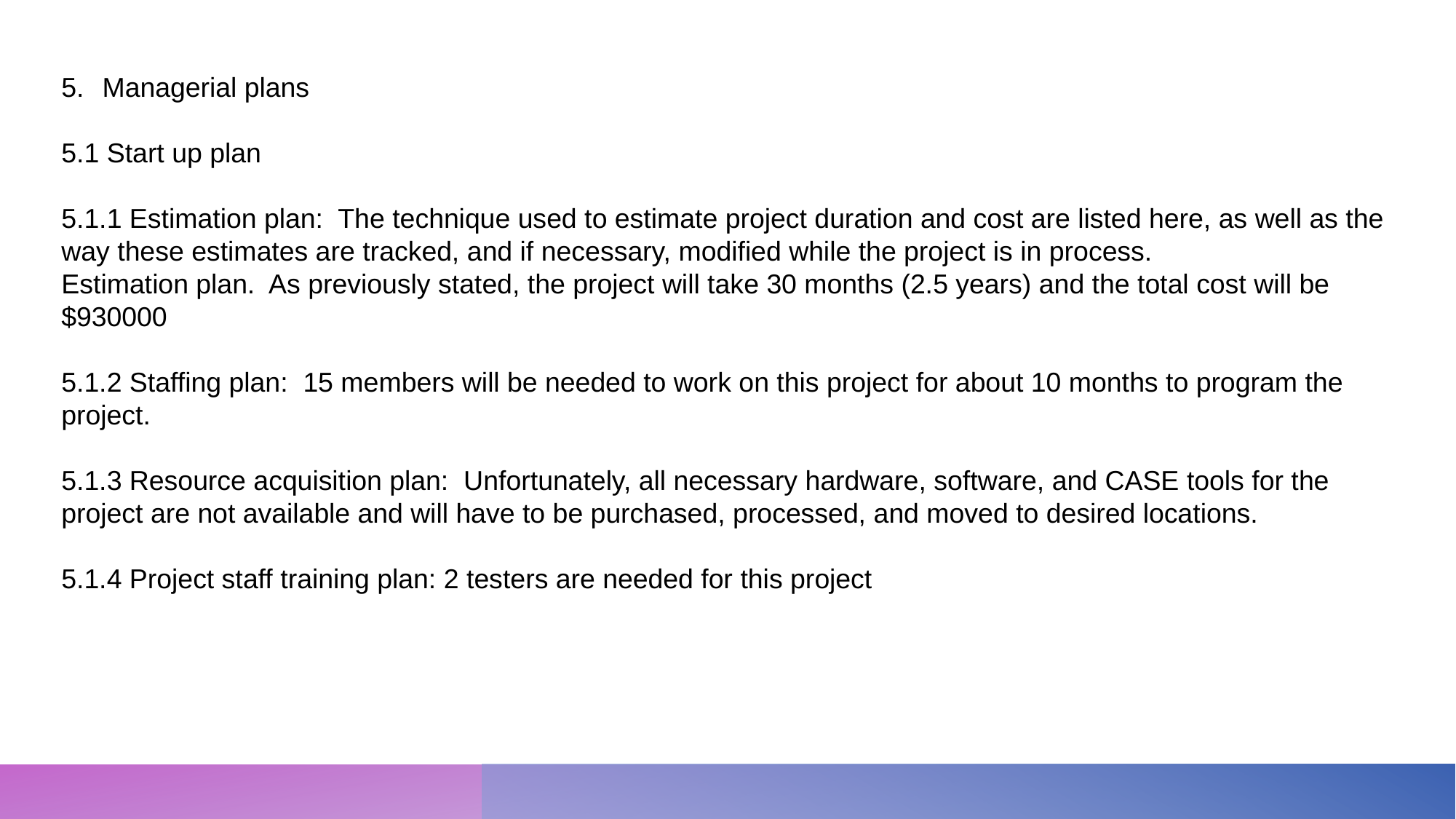

Managerial plans

5.1 Start up plan

5.1.1 Estimation plan:  The technique used to estimate project duration and cost are listed here, as well as the way these estimates are tracked, and if necessary, modified while the project is in process.
Estimation plan.  As previously stated, the project will take 30 months (2.5 years) and the total cost will be $930000

5.1.2 Staffing plan:  15 members will be needed to work on this project for about 10 months to program the project.

5.1.3 Resource acquisition plan:  Unfortunately, all necessary hardware, software, and CASE tools for the project are not available and will have to be purchased, processed, and moved to desired locations.

5.1.4 Project staff training plan: 2 testers are needed for this project